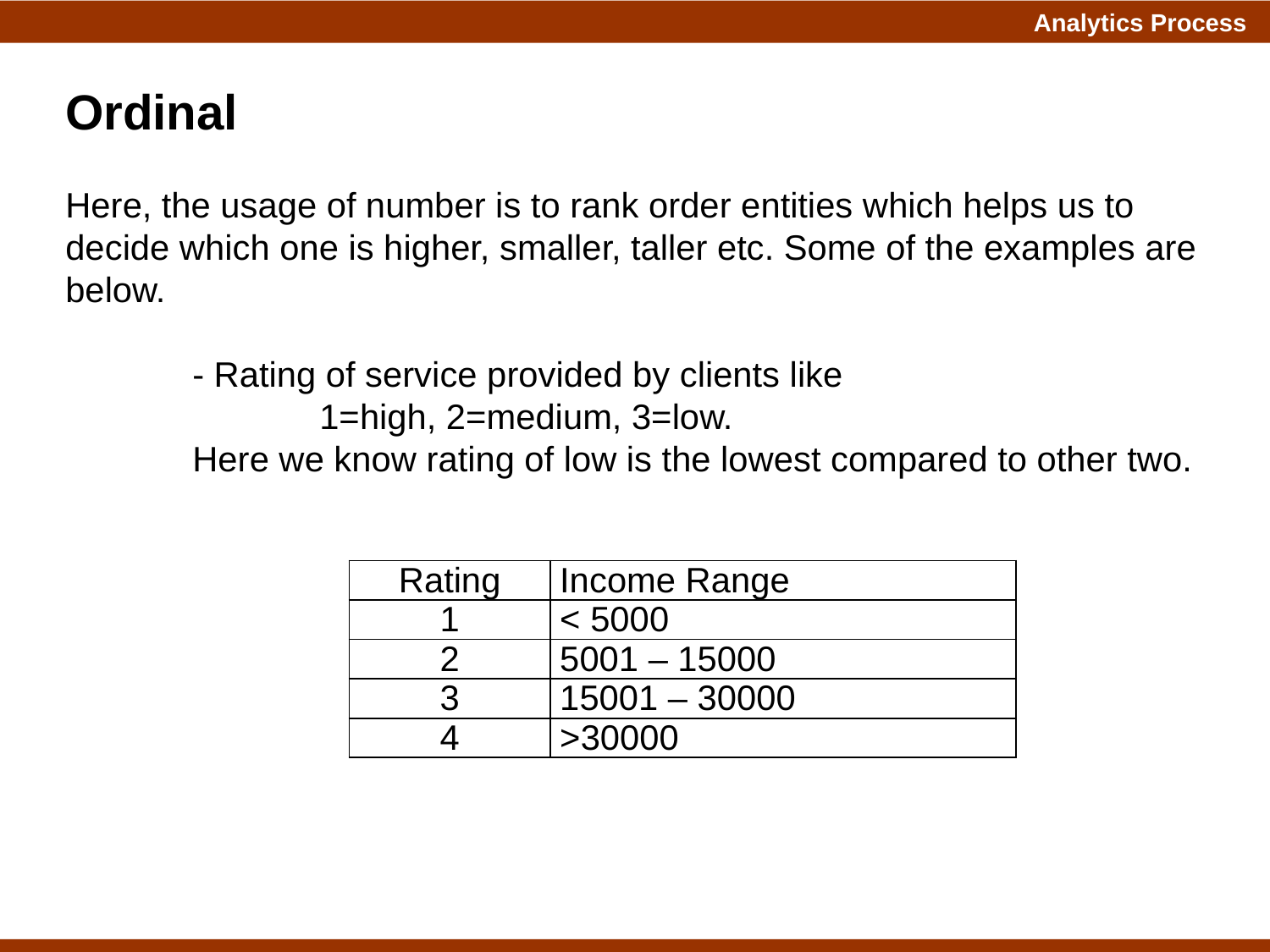

Ordinal

Here, the usage of number is to rank order entities which helps us to decide which one is higher, smaller, taller etc. Some of the examples are below.

	- Rating of service provided by clients like
		1=high, 2=medium, 3=low.
	Here we know rating of low is the lowest compared to other two.
| Rating | Income Range |
| --- | --- |
| 1 | < 5000 |
| 2 | 5001 – 15000 |
| 3 | 15001 – 30000 |
| 4 | >30000 |